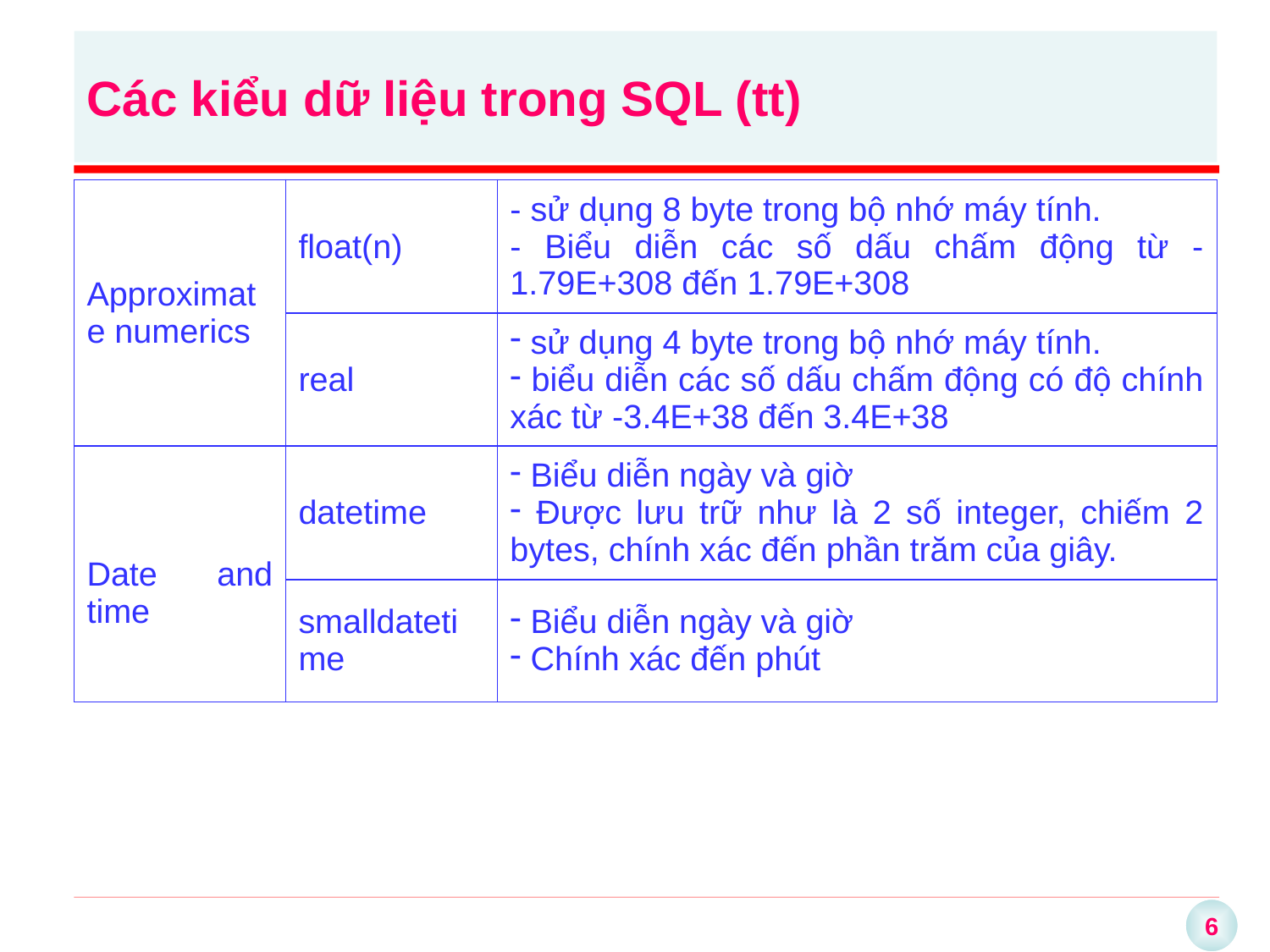

# Các kiểu dữ liệu trong SQL (tt)
| Approximate numerics | float(n) | - sử dụng 8 byte trong bộ nhớ máy tính. - Biểu diễn các số dấu chấm động từ -1.79E+308 đến 1.79E+308 |
| --- | --- | --- |
|  | real | sử dụng 4 byte trong bộ nhớ máy tính. biểu diễn các số dấu chấm động có độ chính xác từ -3.4E+38 đến 3.4E+38 |
| Date and time | datetime | Biểu diễn ngày và giờ Được lưu trữ như là 2 số integer, chiếm 2 bytes, chính xác đến phần trăm của giây. |
|  | smalldatetime | Biểu diễn ngày và giờ Chính xác đến phút |